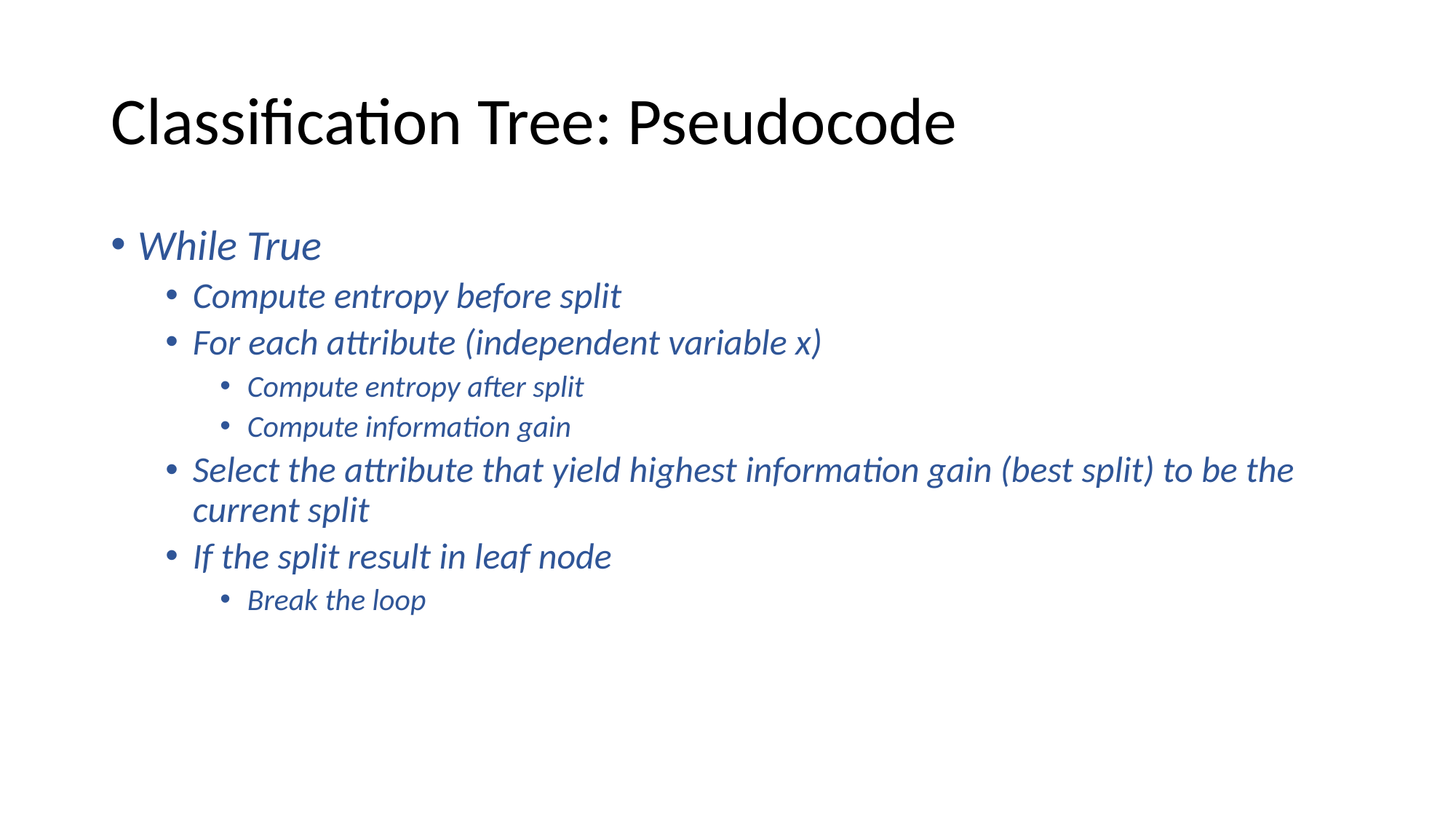

# Classification Tree: Pseudocode
While True
Compute entropy before split
For each attribute (independent variable x)
Compute entropy after split
Compute information gain
Select the attribute that yield highest information gain (best split) to be the current split
If the split result in leaf node
Break the loop